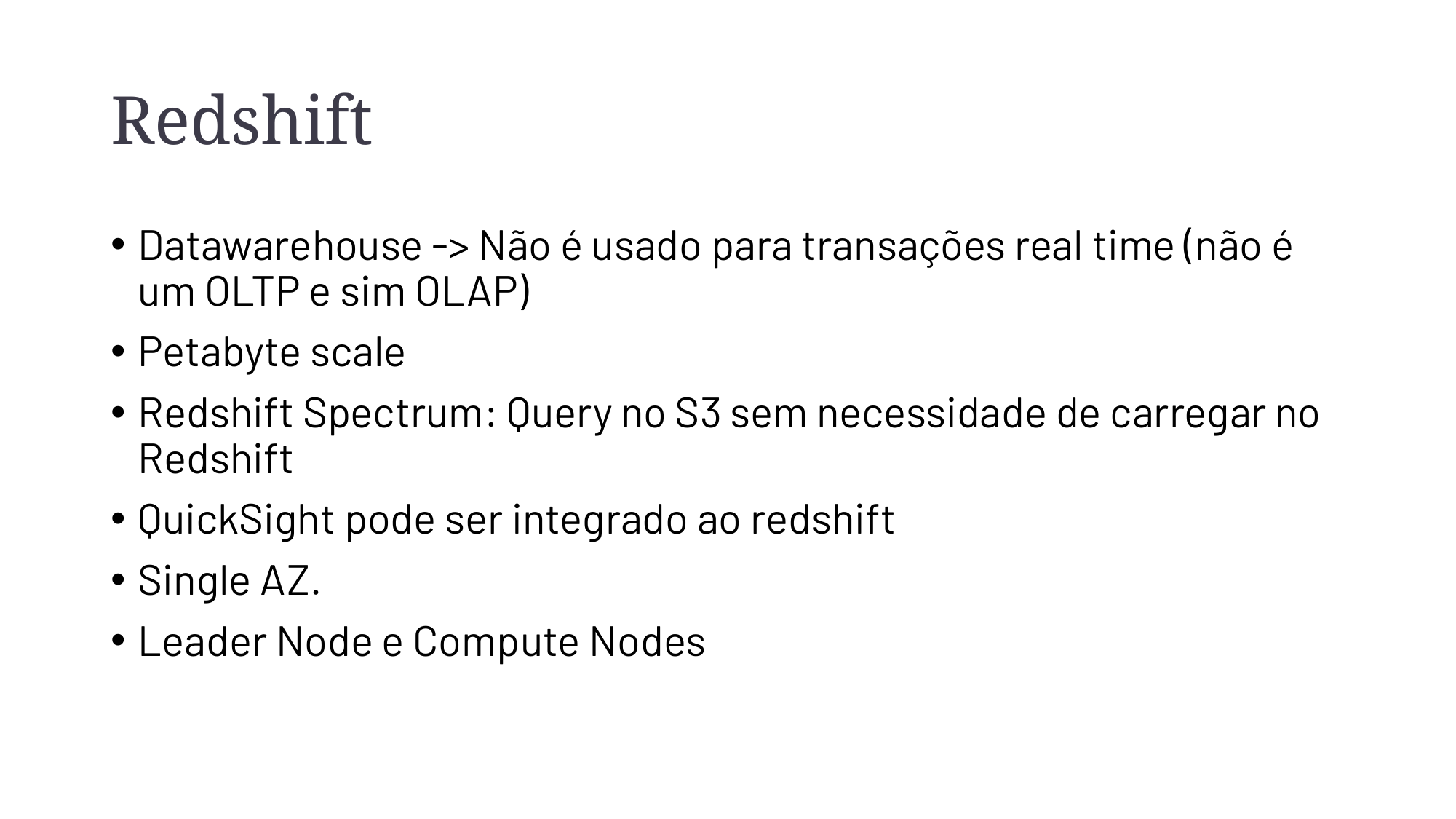

# Redshift
Datawarehouse -> Não é usado para transações real time (não é um OLTP e sim OLAP)
Petabyte scale
Redshift Spectrum: Query no S3 sem necessidade de carregar no Redshift
QuickSight pode ser integrado ao redshift
Single AZ.
Leader Node e Compute Nodes